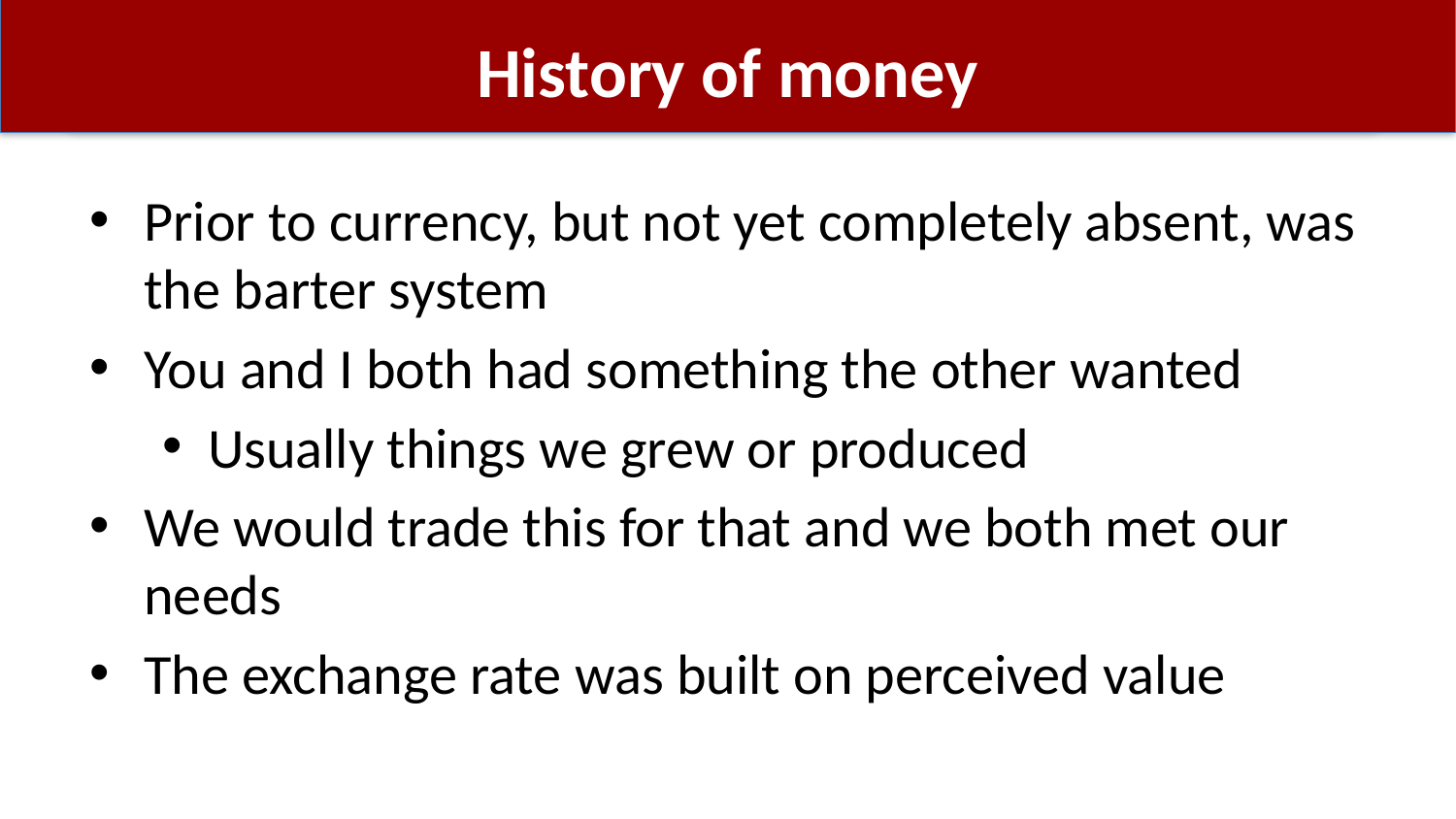

# History of money
Prior to currency, but not yet completely absent, was the barter system
You and I both had something the other wanted
Usually things we grew or produced
We would trade this for that and we both met our needs
The exchange rate was built on perceived value